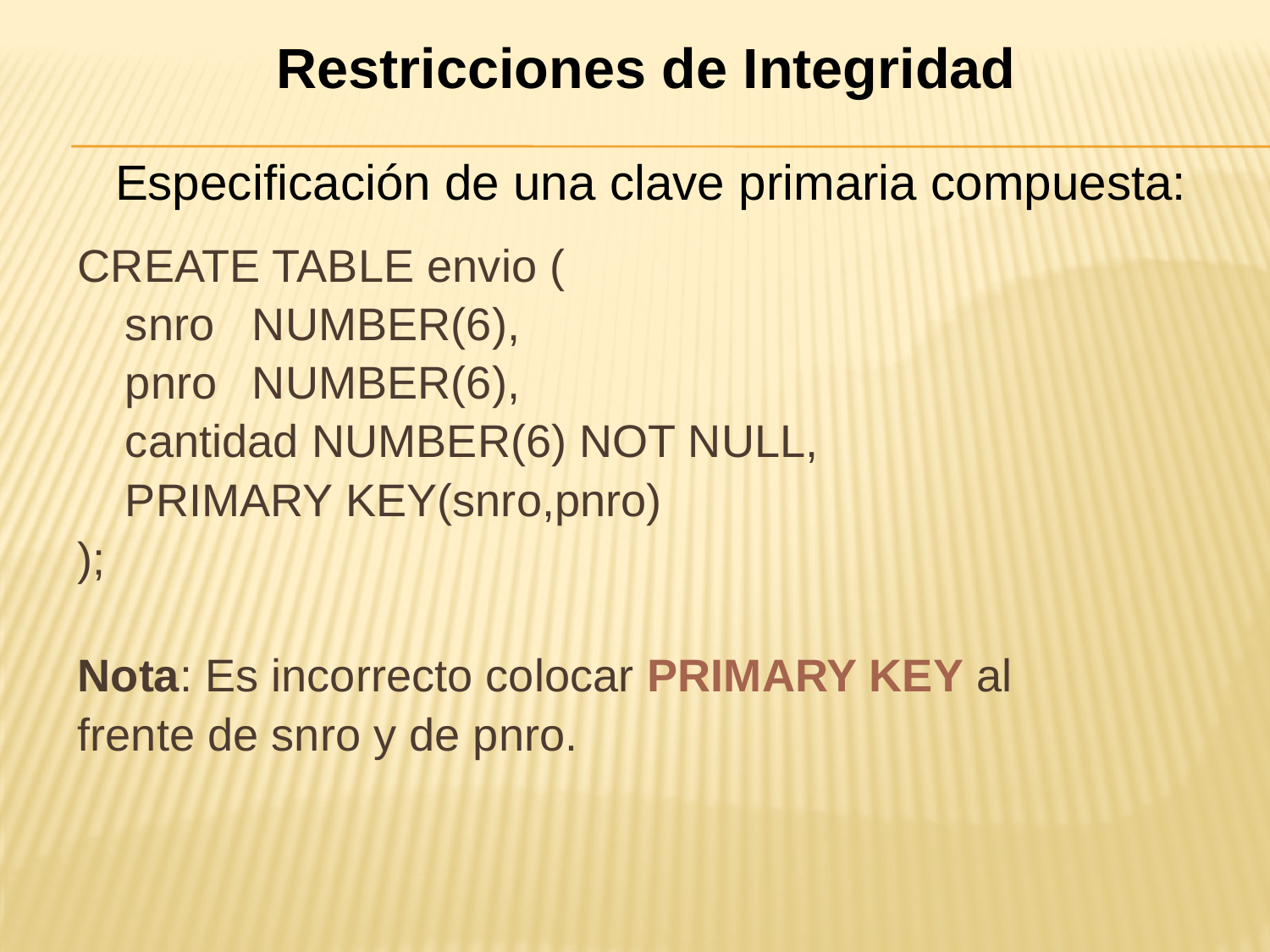

Restricciones de Integridad
Especificación de una clave primaria compuesta:
CREATE TABLE envio (
	snro 	NUMBER(6),
	pnro 	NUMBER(6),
	cantidad NUMBER(6) NOT NULL,
	PRIMARY KEY(snro,pnro)
);

Nota: Es incorrecto colocar PRIMARY KEY al
frente de snro y de pnro.